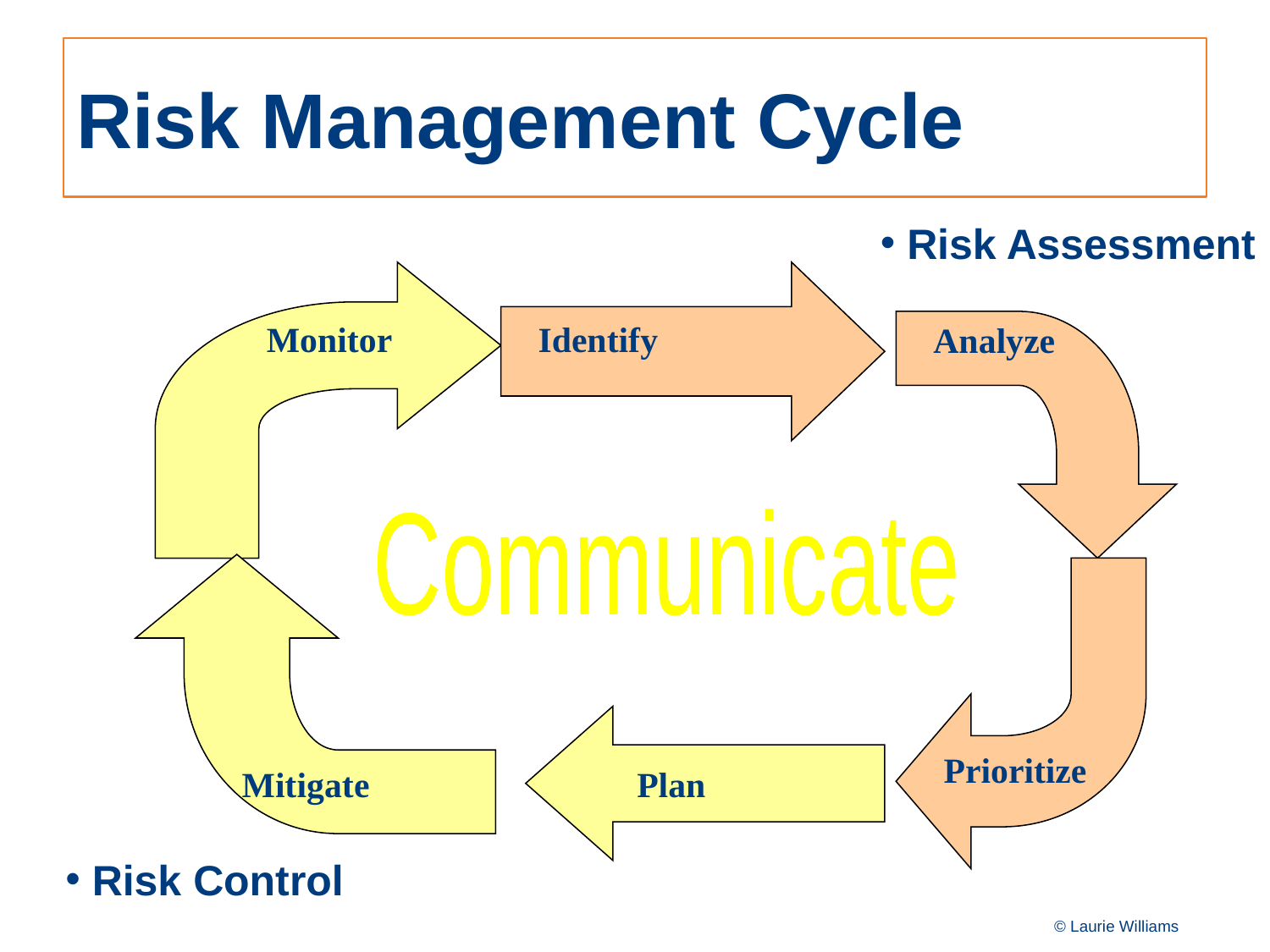

# Risk Management Cycle
 Risk Assessment

Monitor
Identify
Analyze
Communicate

Prioritize
Mitigate
Plan
 Risk Control

© Laurie Williams